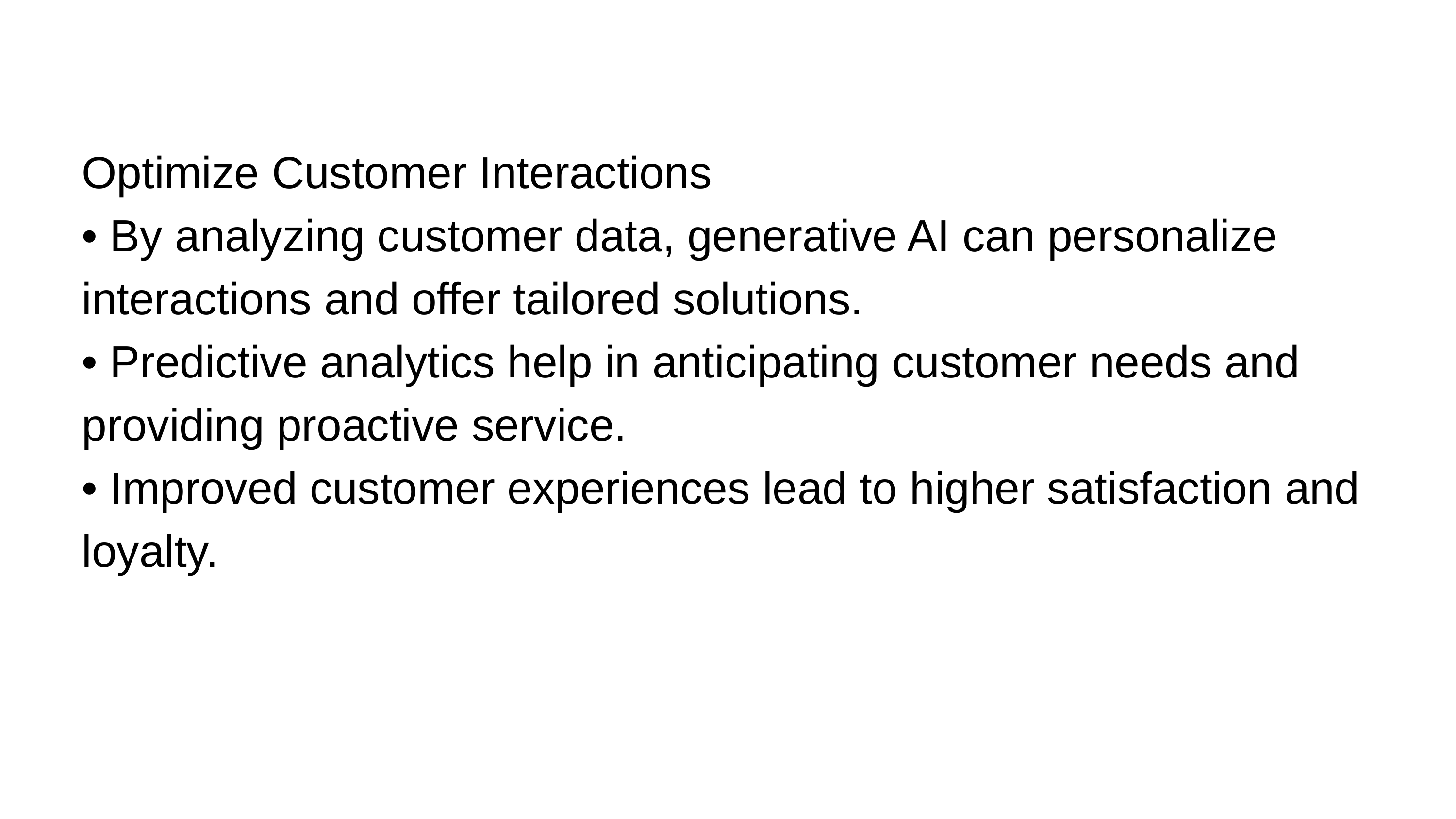

Optimize Customer Interactions
• By analyzing customer data, generative AI can personalize interactions and offer tailored solutions.
• Predictive analytics help in anticipating customer needs and providing proactive service.
• Improved customer experiences lead to higher satisfaction and loyalty.